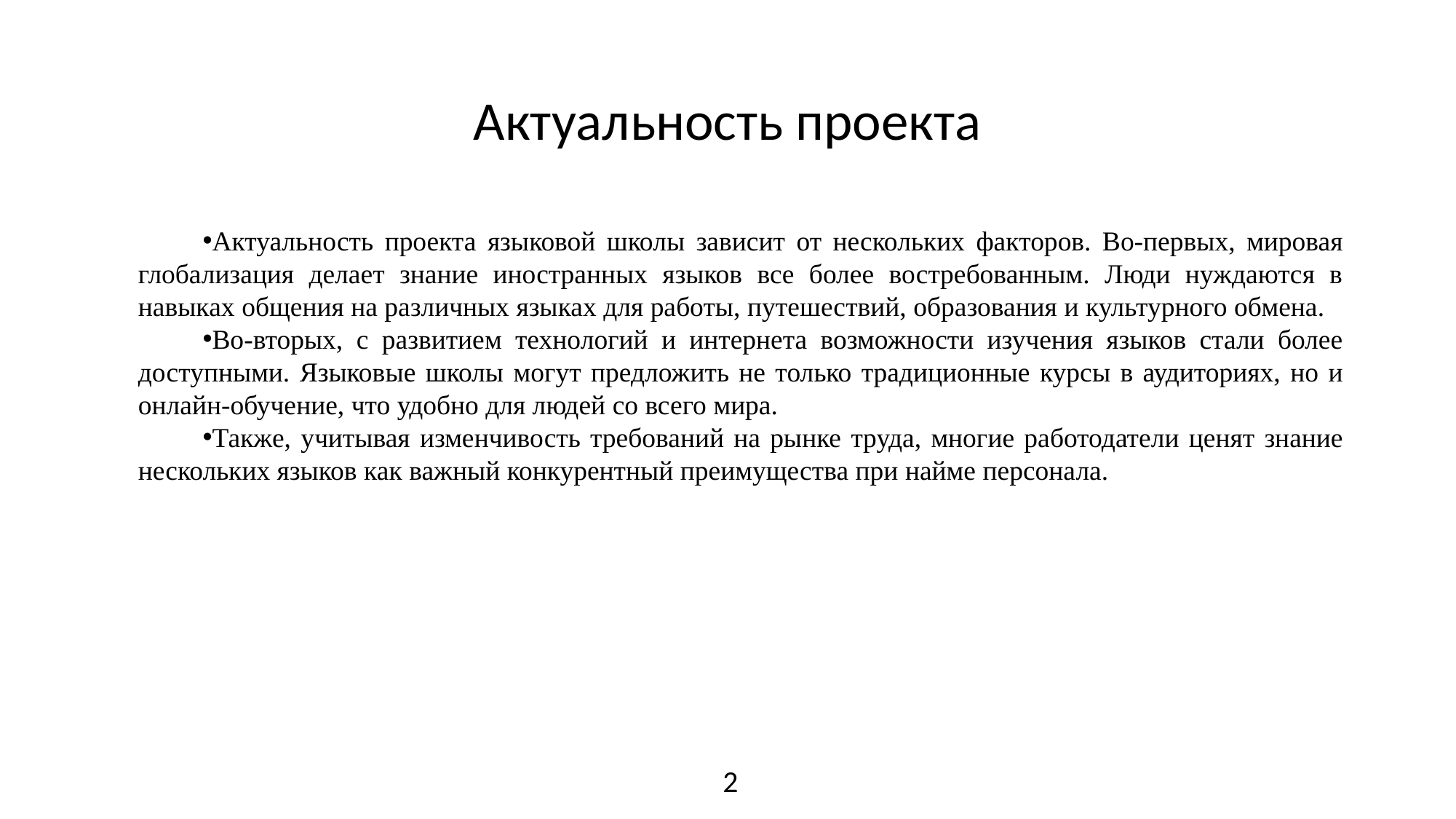

# Актуальность проекта
Актуальность проекта языковой школы зависит от нескольких факторов. Во-первых, мировая глобализация делает знание иностранных языков все более востребованным. Люди нуждаются в навыках общения на различных языках для работы, путешествий, образования и культурного обмена.
Во-вторых, с развитием технологий и интернета возможности изучения языков стали более доступными. Языковые школы могут предложить не только традиционные курсы в аудиториях, но и онлайн-обучение, что удобно для людей со всего мира.
Также, учитывая изменчивость требований на рынке труда, многие работодатели ценят знание нескольких языков как важный конкурентный преимущества при найме персонала.
2